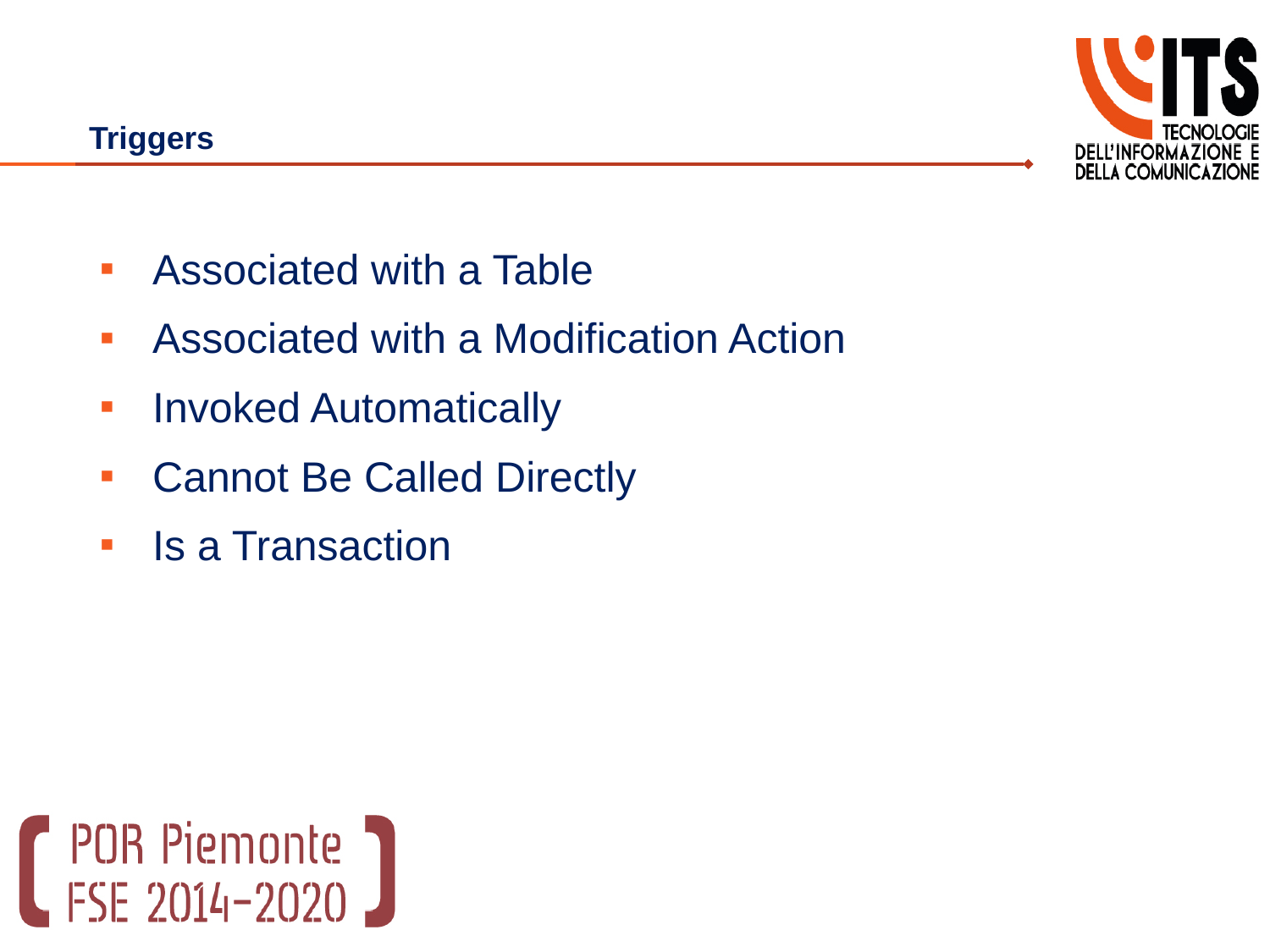

# Triggers
Associated with a Table
Associated with a Modification Action
Invoked Automatically
Cannot Be Called Directly
Is a Transaction